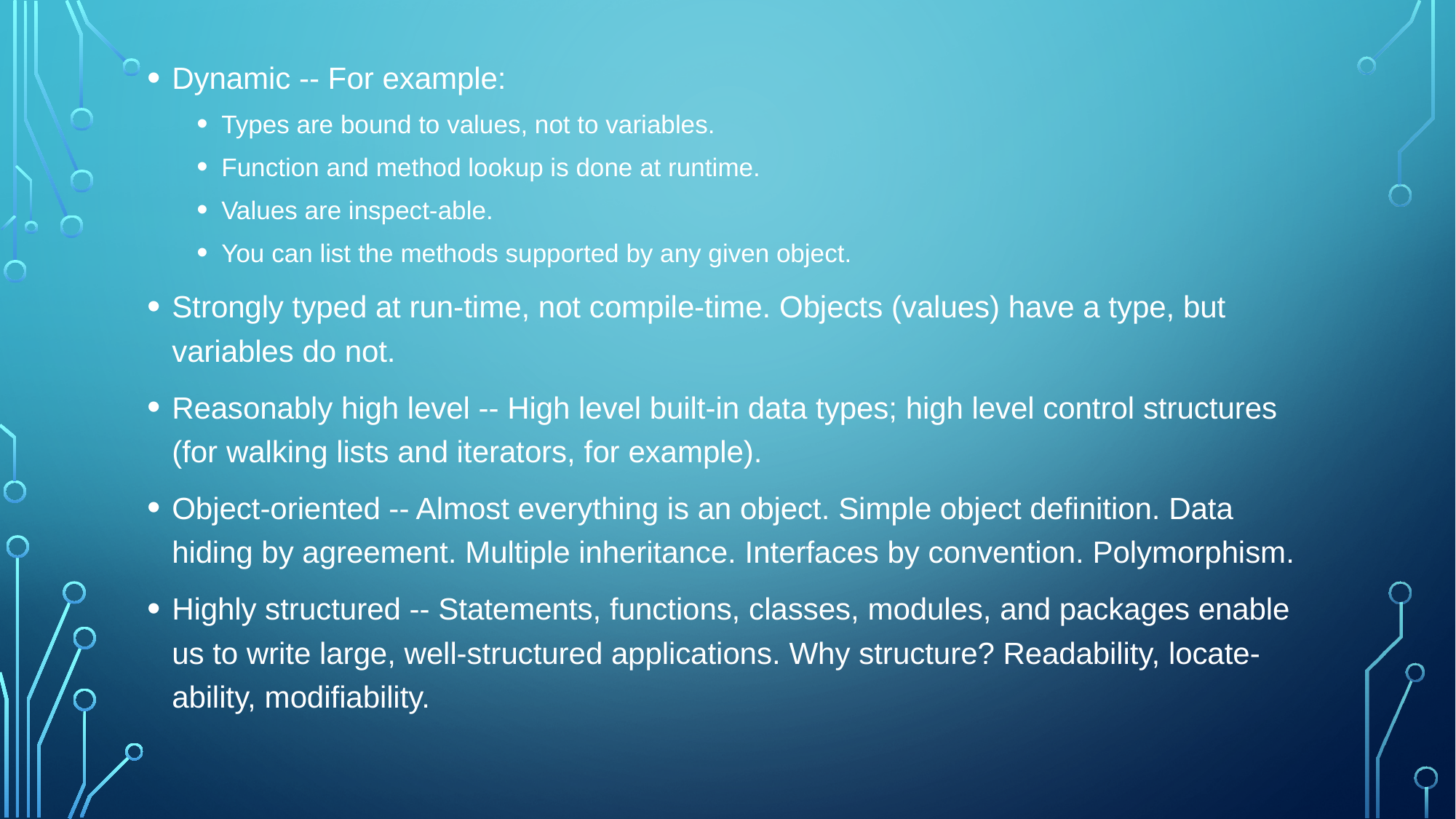

Dynamic -- For example:
Types are bound to values, not to variables.
Function and method lookup is done at runtime.
Values are inspect-able.
You can list the methods supported by any given object.
Strongly typed at run-time, not compile-time. Objects (values) have a type, but variables do not.
Reasonably high level -- High level built-in data types; high level control structures (for walking lists and iterators, for example).
Object-oriented -- Almost everything is an object. Simple object definition. Data hiding by agreement. Multiple inheritance. Interfaces by convention. Polymorphism.
Highly structured -- Statements, functions, classes, modules, and packages enable us to write large, well-structured applications. Why structure? Readability, locate-ability, modifiability.